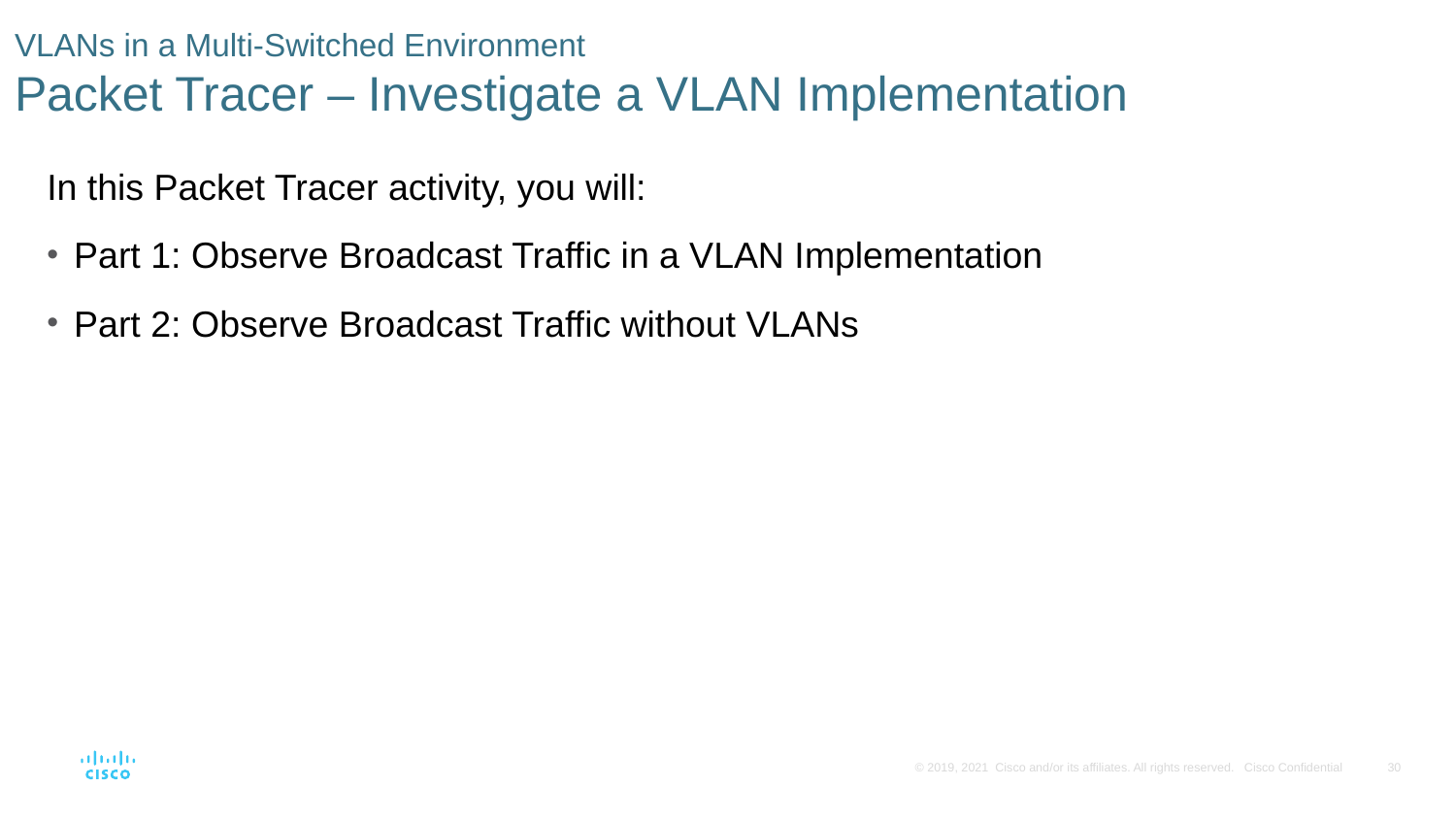

# VLANs in a Multi-Switched Environment Packet Tracer – Investigate a VLAN Implementation
In this Packet Tracer activity, you will:
Part 1: Observe Broadcast Traffic in a VLAN Implementation
Part 2: Observe Broadcast Traffic without VLANs